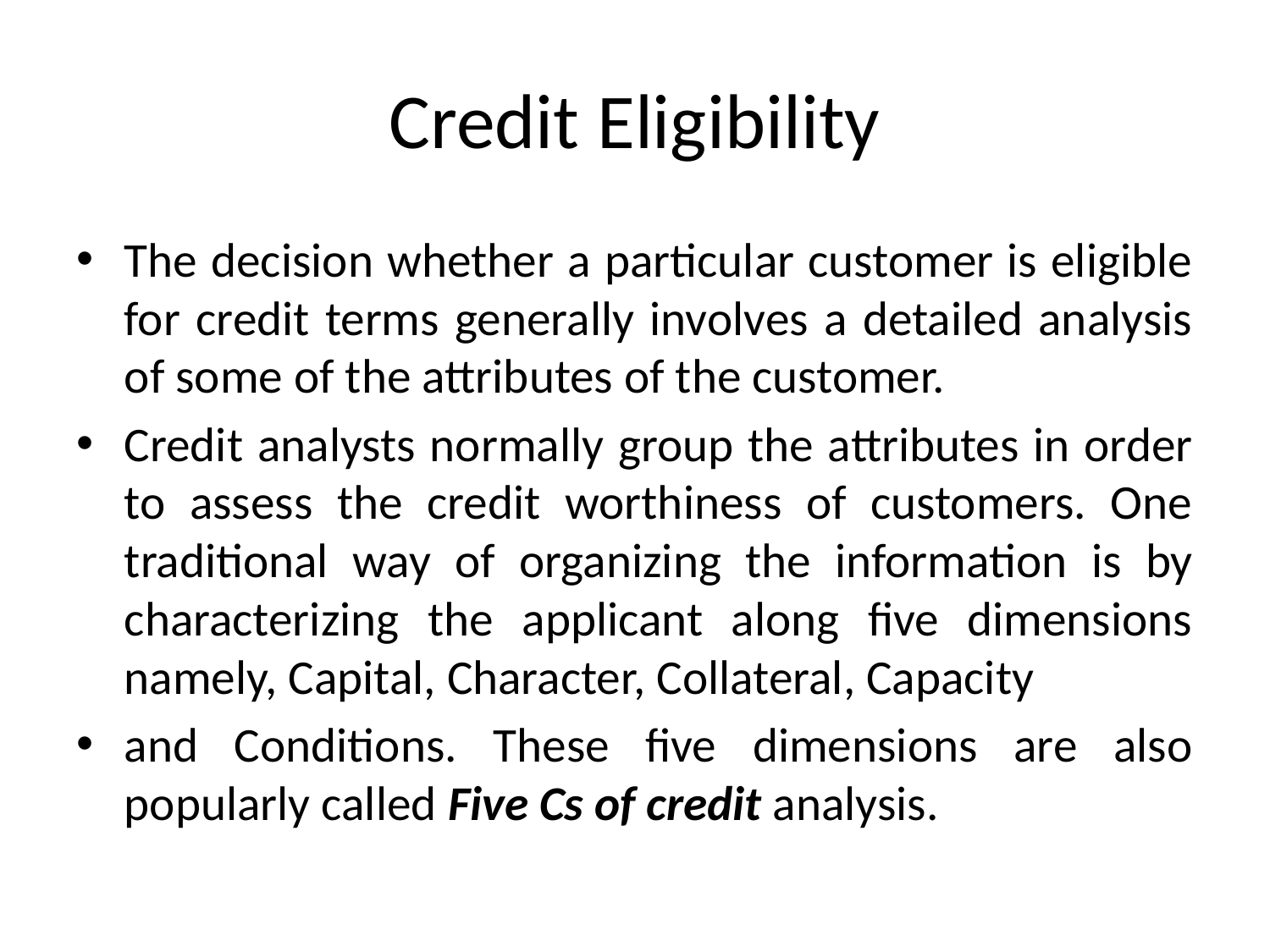

# Credit Eligibility
The decision whether a particular customer is eligible for credit terms generally involves a detailed analysis of some of the attributes of the customer.
Credit analysts normally group the attributes in order to assess the credit worthiness of customers. One traditional way of organizing the information is by characterizing the applicant along five dimensions namely, Capital, Character, Collateral, Capacity
and Conditions. These five dimensions are also popularly called Five Cs of credit analysis.